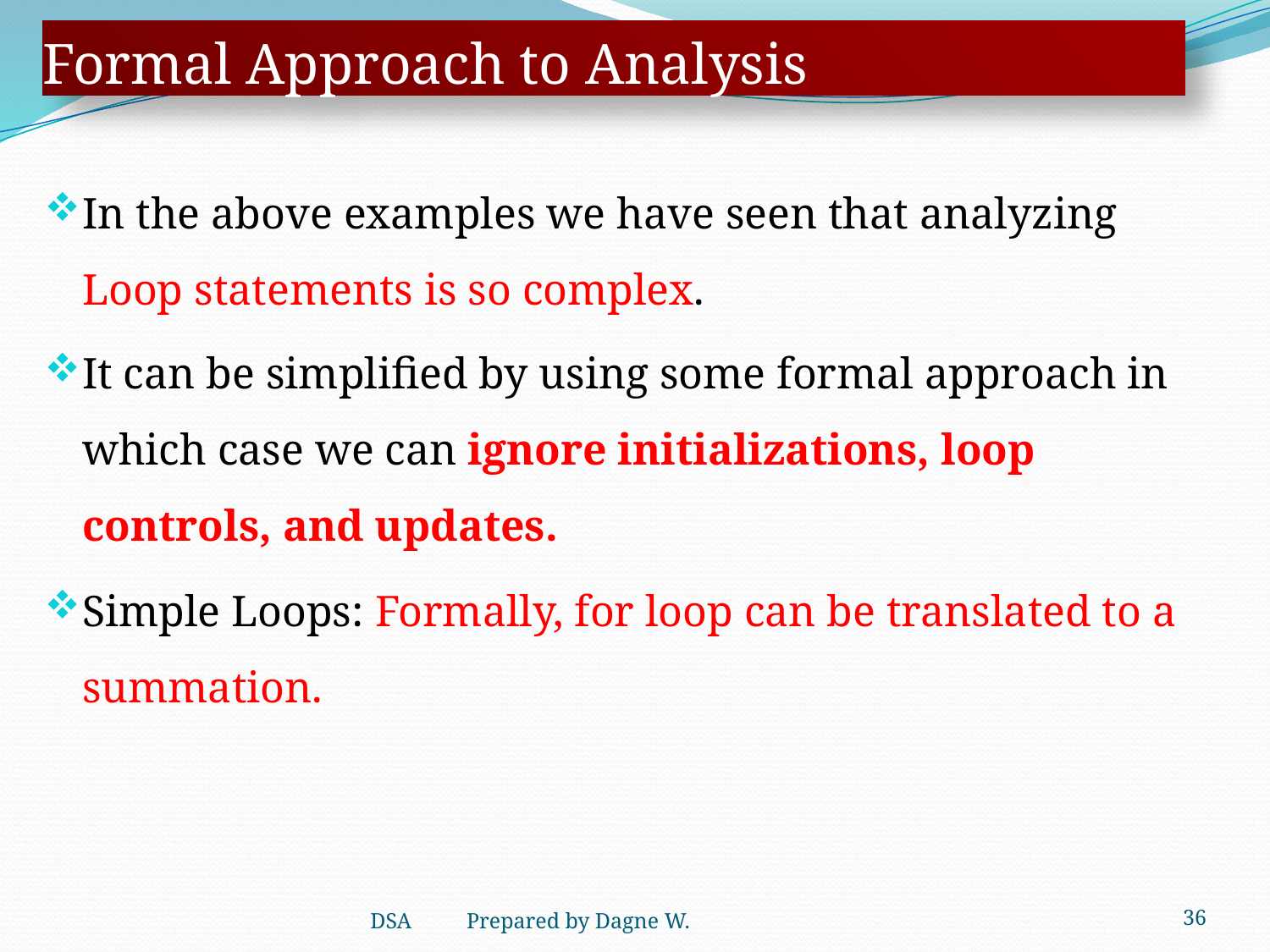

# Formal Approach to Analysis

In the above examples we have seen that analyzing Loop statements is so complex.
It can be simplified by using some formal approach in which case we can ignore initializations, loop controls, and updates.
Simple Loops: Formally, for loop can be translated to a summation.
36
DSA          Prepared by Dagne W.